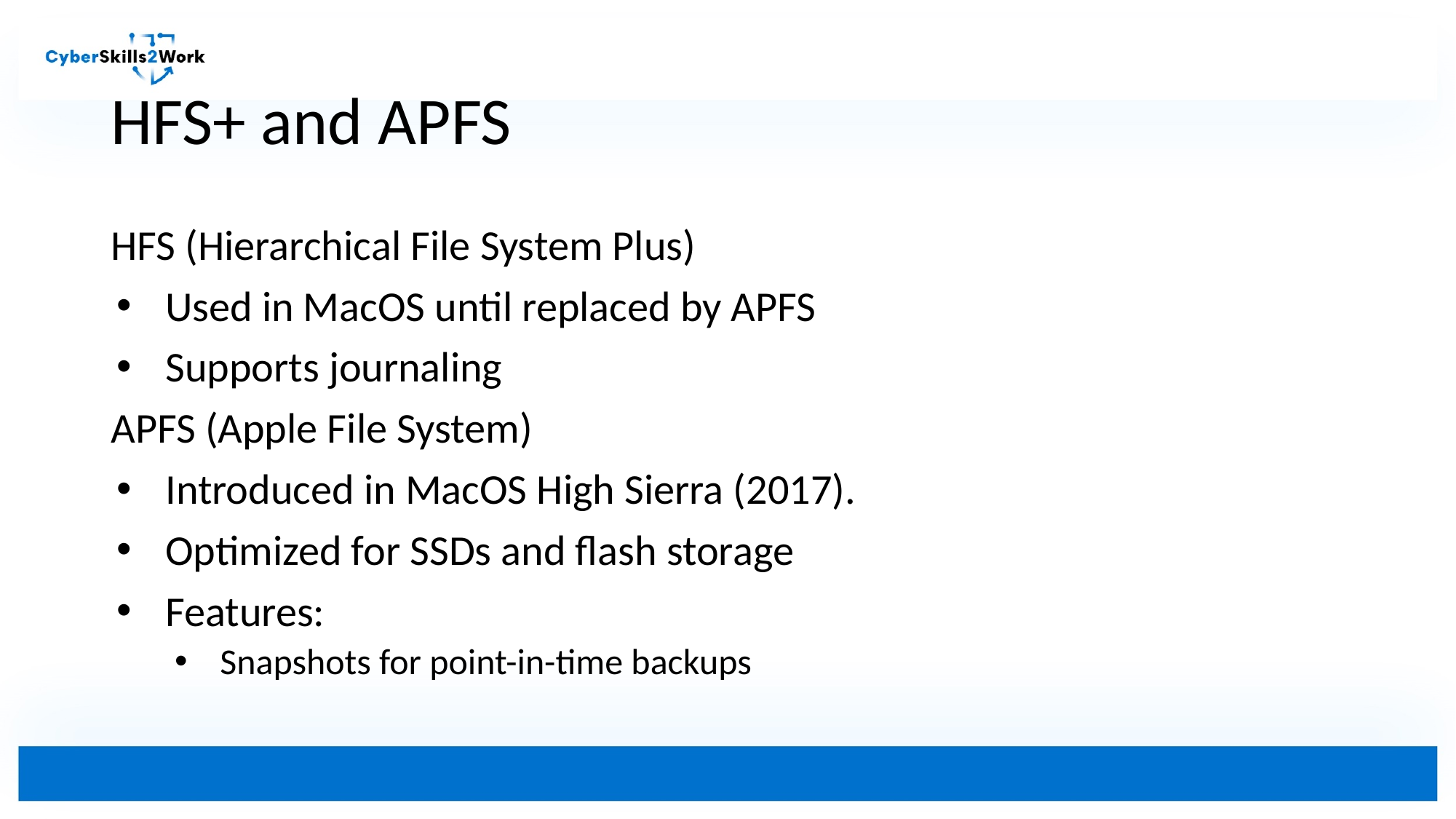

# HFS+ and APFS
HFS (Hierarchical File System Plus)
Used in MacOS until replaced by APFS
Supports journaling
APFS (Apple File System)
Introduced in MacOS High Sierra (2017).
Optimized for SSDs and flash storage
Features:
Snapshots for point-in-time backups